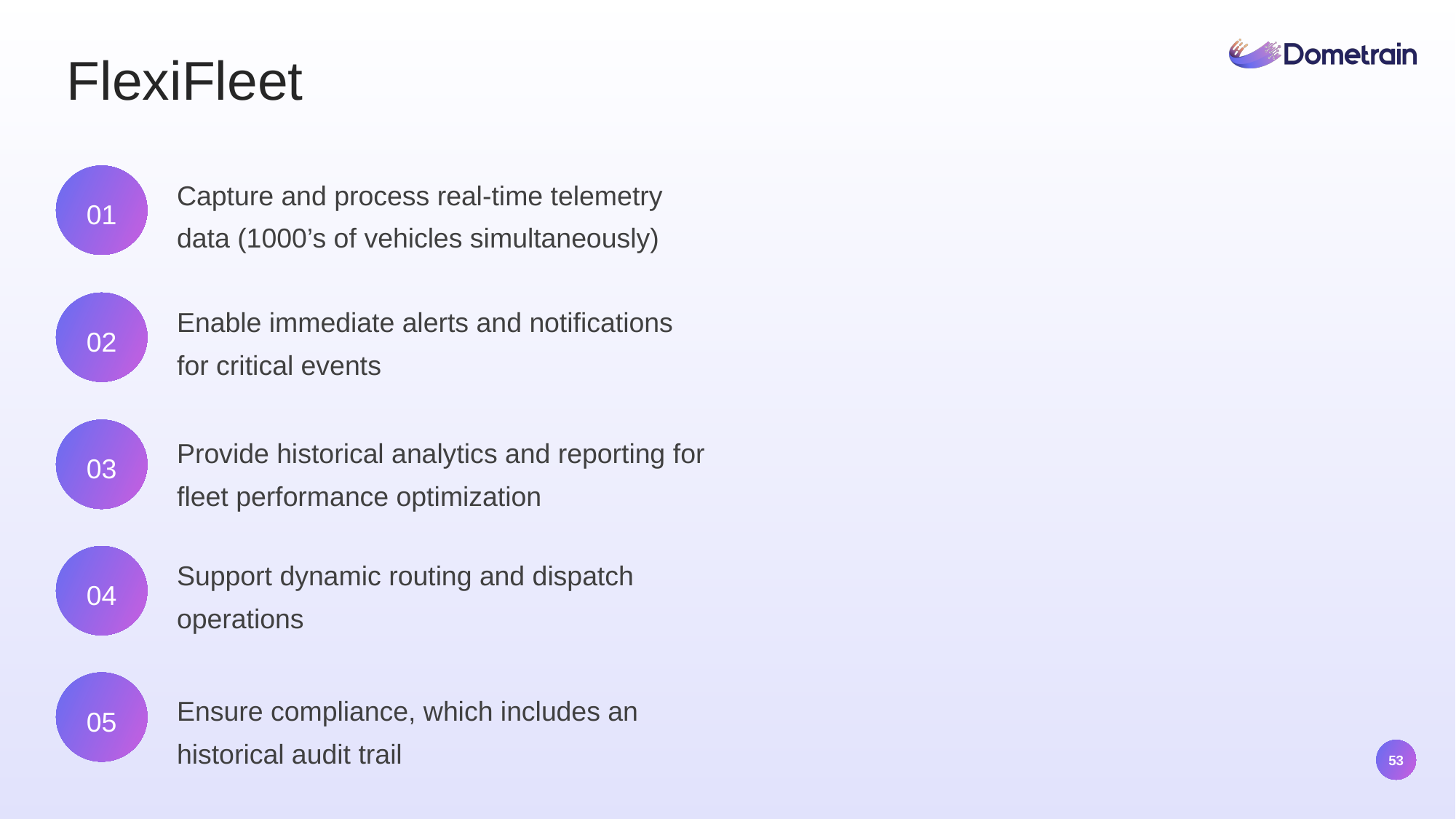

FlexiFleet
Capture and process real-time telemetry data (1000’s of vehicles simultaneously)
01
Enable immediate alerts and notifications for critical events
02
03
Provide historical analytics and reporting for fleet performance optimization
Support dynamic routing and dispatch operations
04
05
Ensure compliance, which includes an historical audit trail